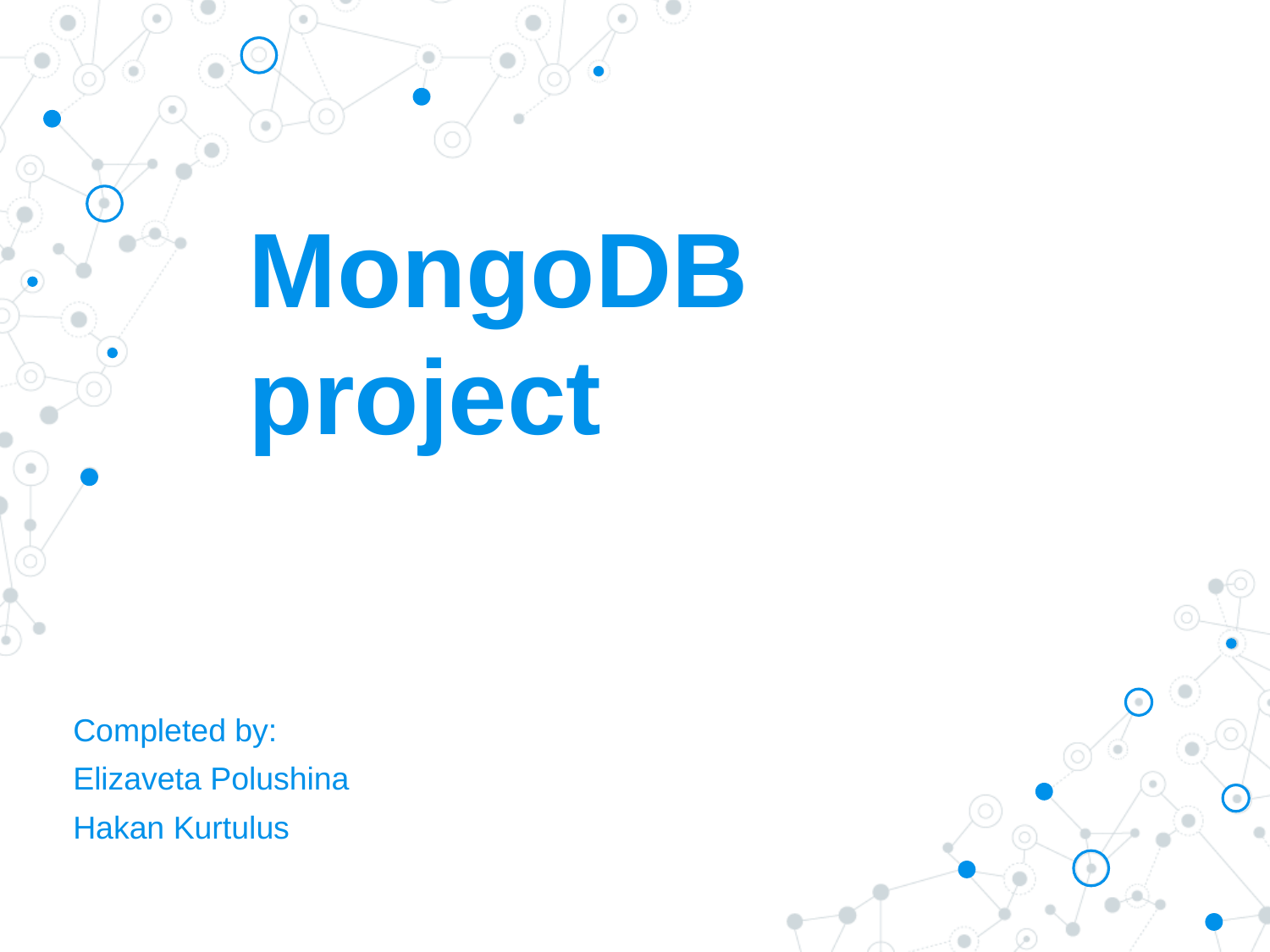

# MongoDB project
Completed by:
Elizaveta Polushina
Hakan Kurtulus